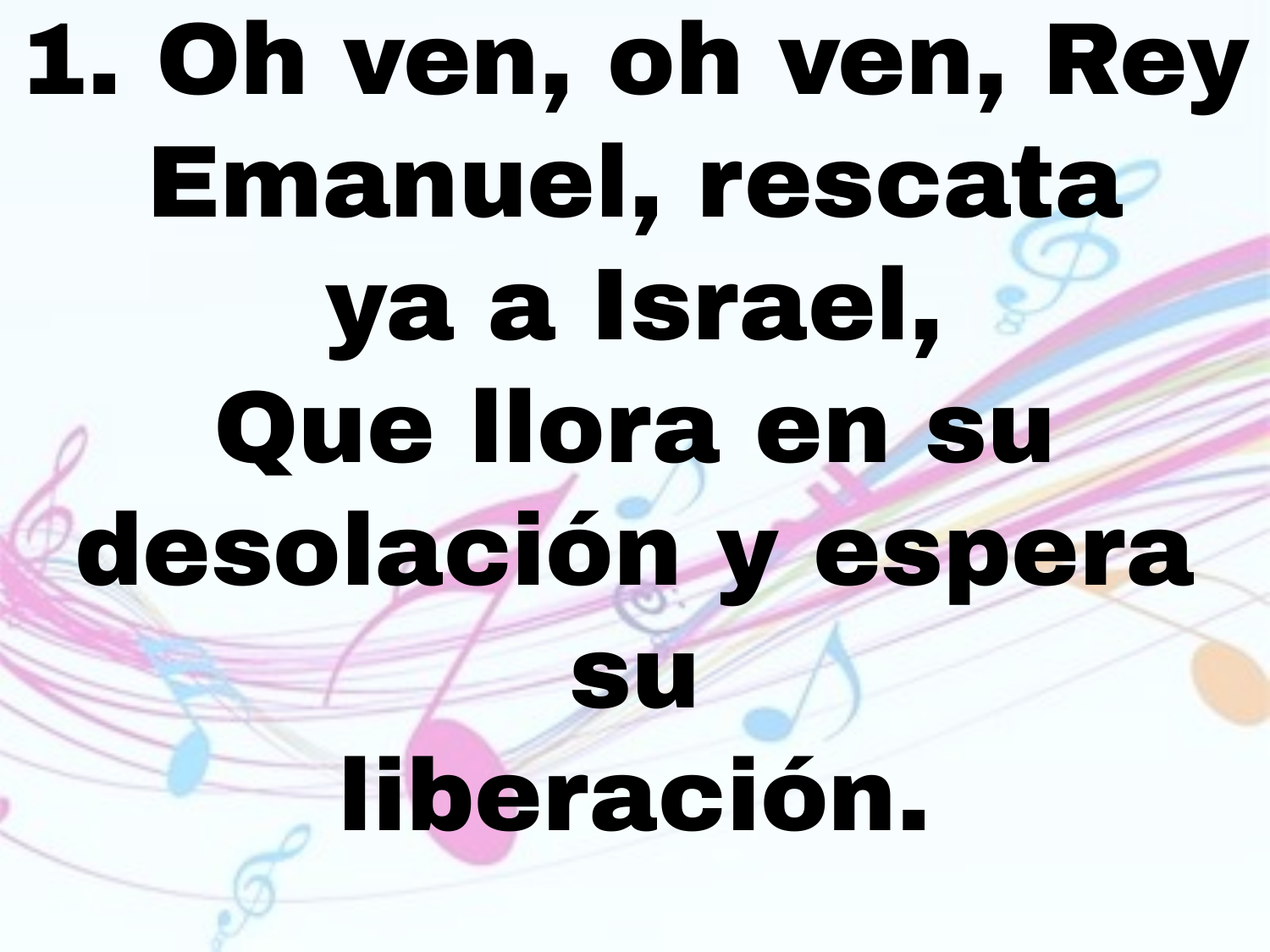

1. Oh ven, oh ven, Rey Emanuel, rescata
ya a Israel,
Que llora en su desolación y espera su
liberación.